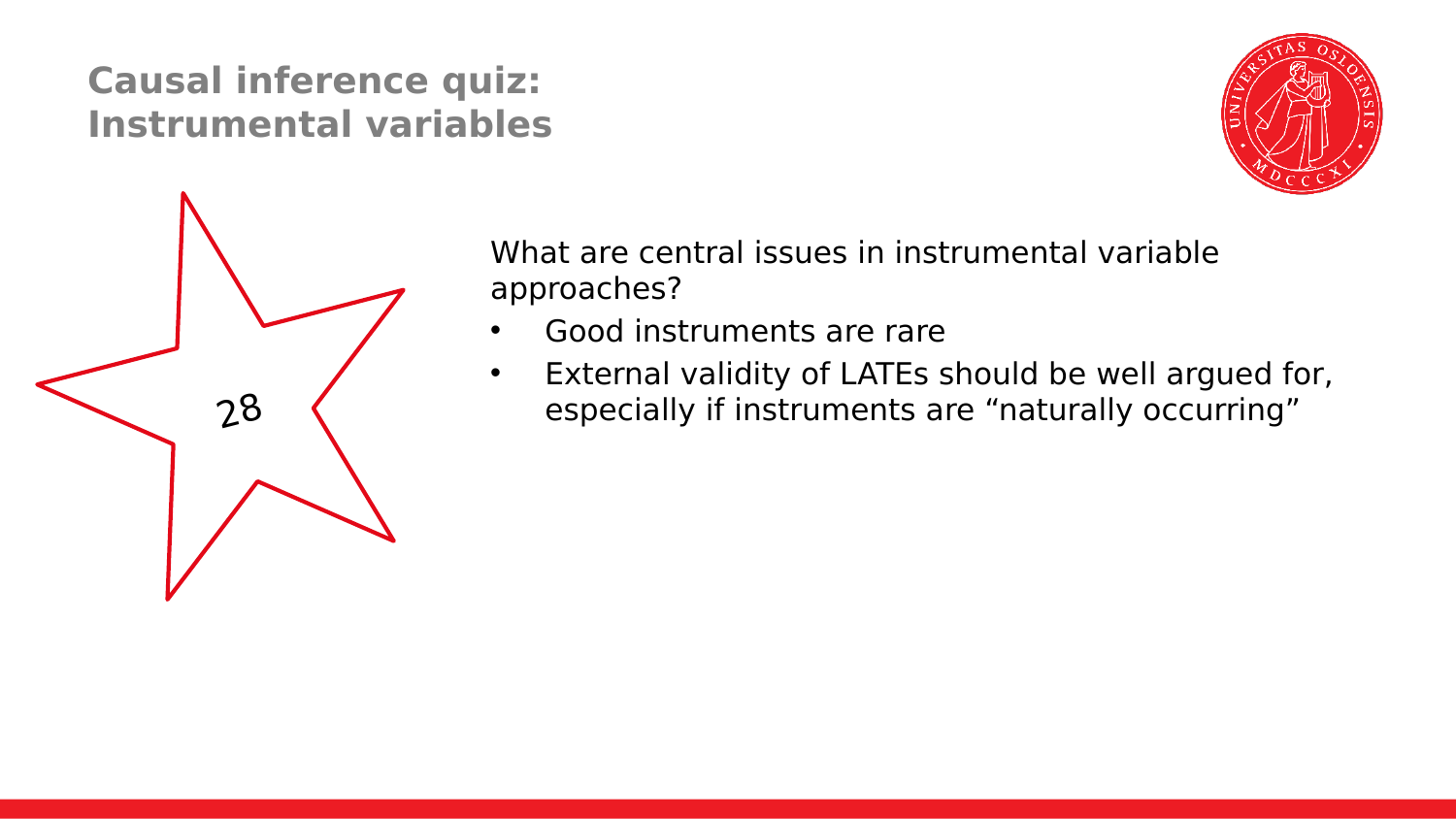

# Causal inference quiz: Instrumental variables
28
What are central issues in instrumental variable approaches?
Good instruments are rare
External validity of LATEs should be well argued for, especially if instruments are “naturally occurring”